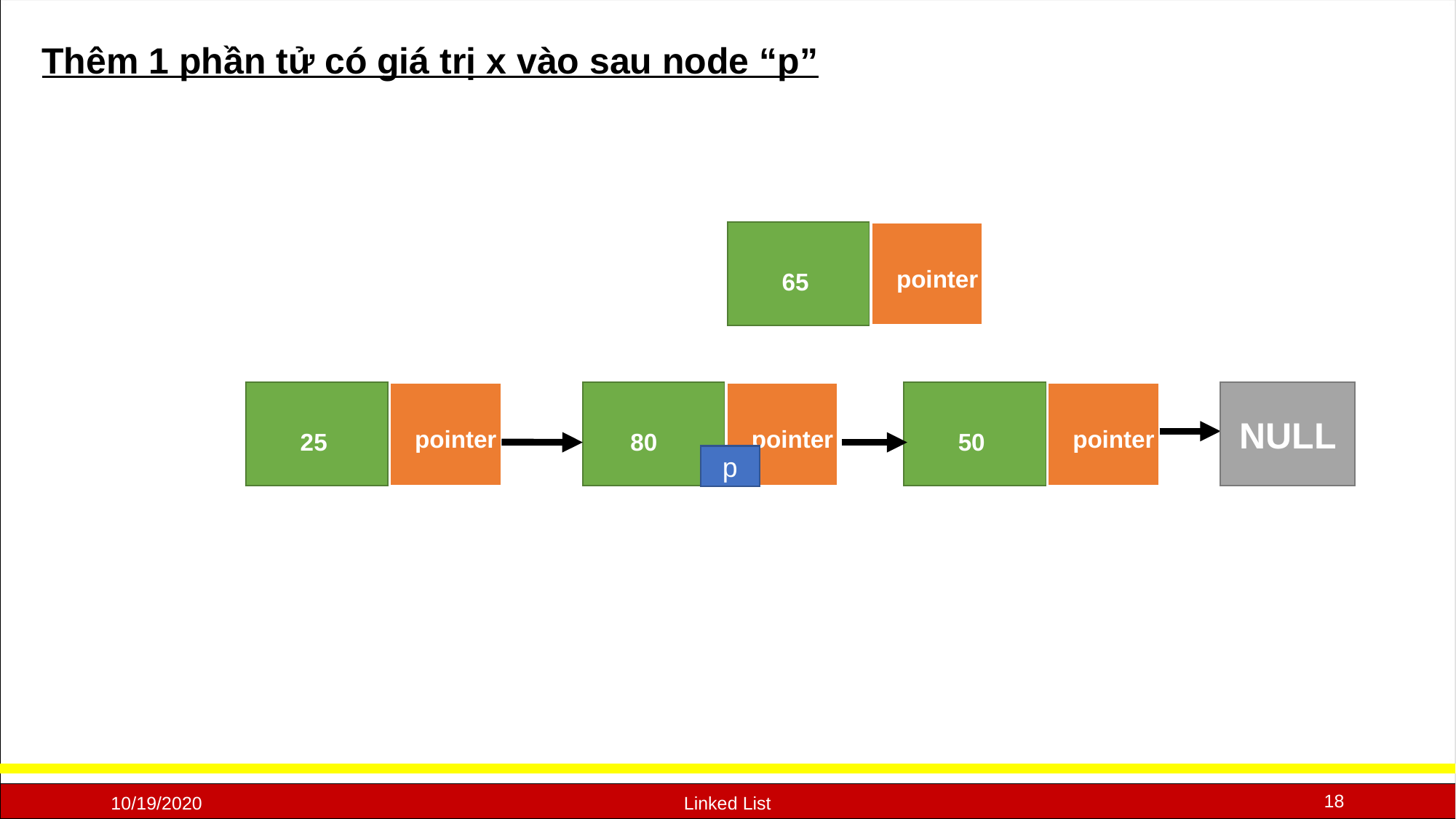

Thêm 1 phần tử có giá trị x vào sau node “p”

pointer
   65

pointer
   25

pointer
   50
NULL

pointer
  80
p
18
10/19/2020
Linked List